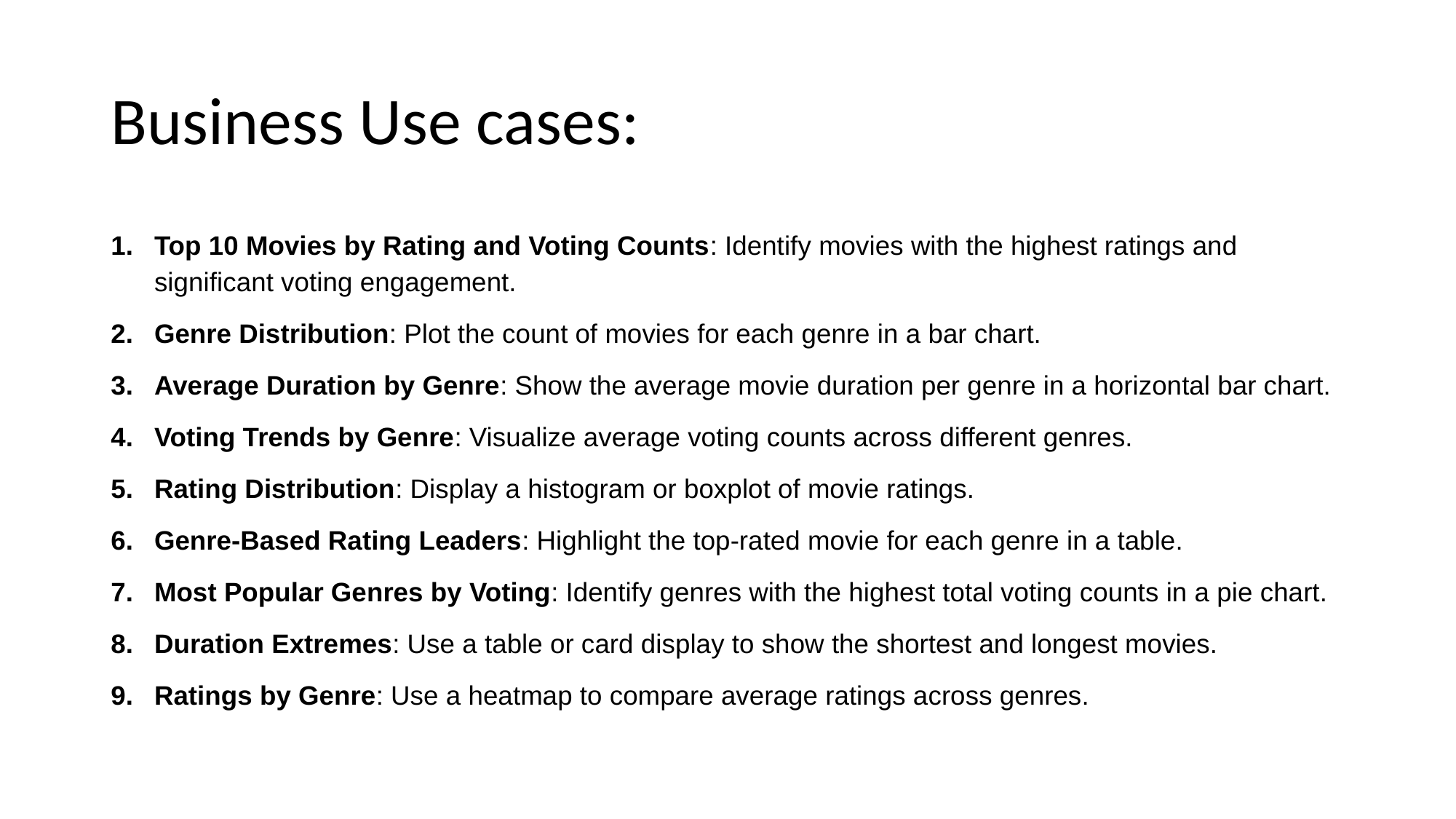

# Business Use cases:
Top 10 Movies by Rating and Voting Counts: Identify movies with the highest ratings and significant voting engagement.
Genre Distribution: Plot the count of movies for each genre in a bar chart.
Average Duration by Genre: Show the average movie duration per genre in a horizontal bar chart.
Voting Trends by Genre: Visualize average voting counts across different genres.
Rating Distribution: Display a histogram or boxplot of movie ratings.
Genre-Based Rating Leaders: Highlight the top-rated movie for each genre in a table.
Most Popular Genres by Voting: Identify genres with the highest total voting counts in a pie chart.
Duration Extremes: Use a table or card display to show the shortest and longest movies.
Ratings by Genre: Use a heatmap to compare average ratings across genres.